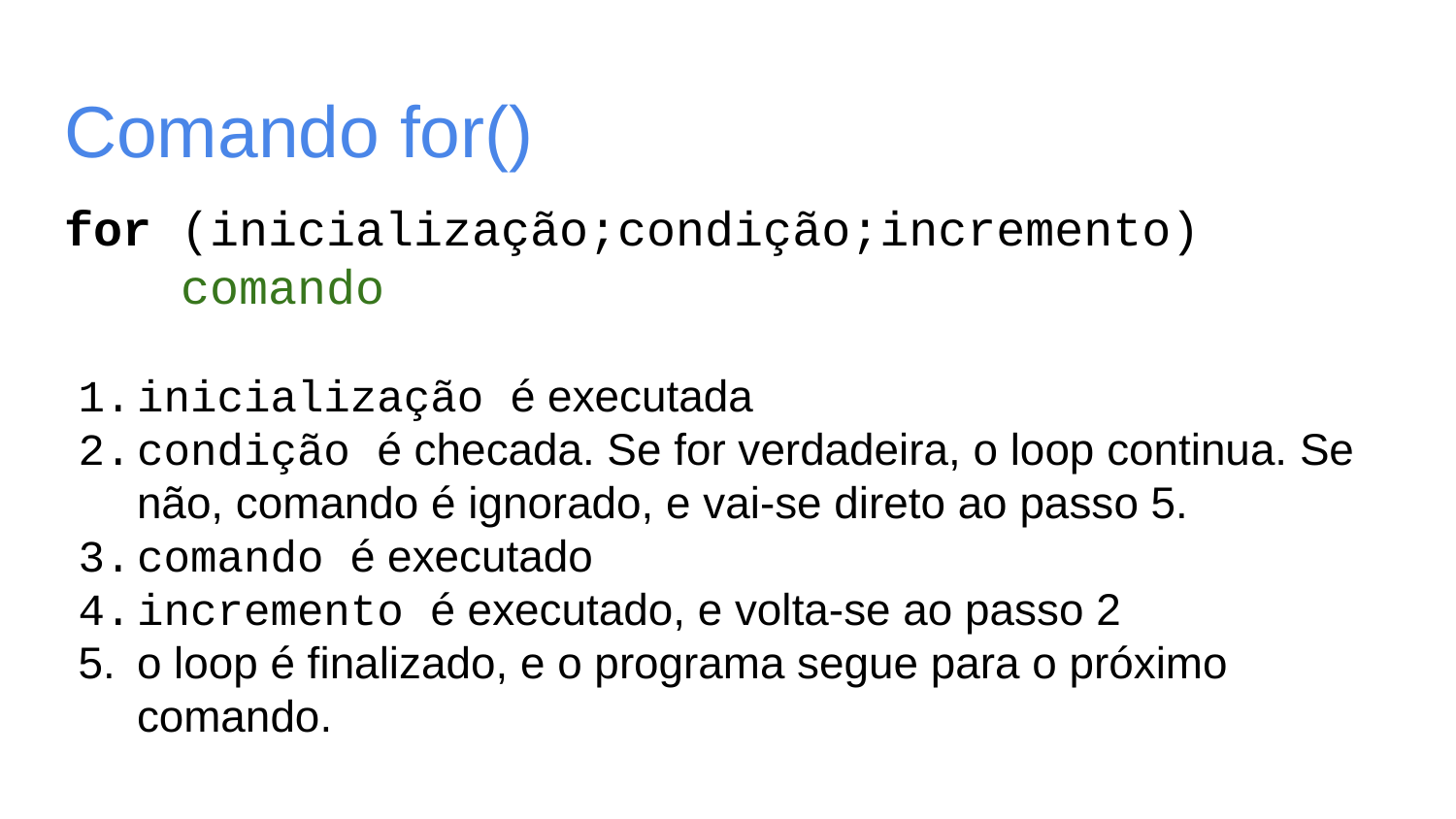

# Comando for()
for (inicialização;condição;incremento)
    comando

inicialização é executada
condição é checada. Se for verdadeira, o loop continua. Se não, comando é ignorado, e vai-se direto ao passo 5.
comando é executado
incremento é executado, e volta-se ao passo 2
o loop é finalizado, e o programa segue para o próximo comando.